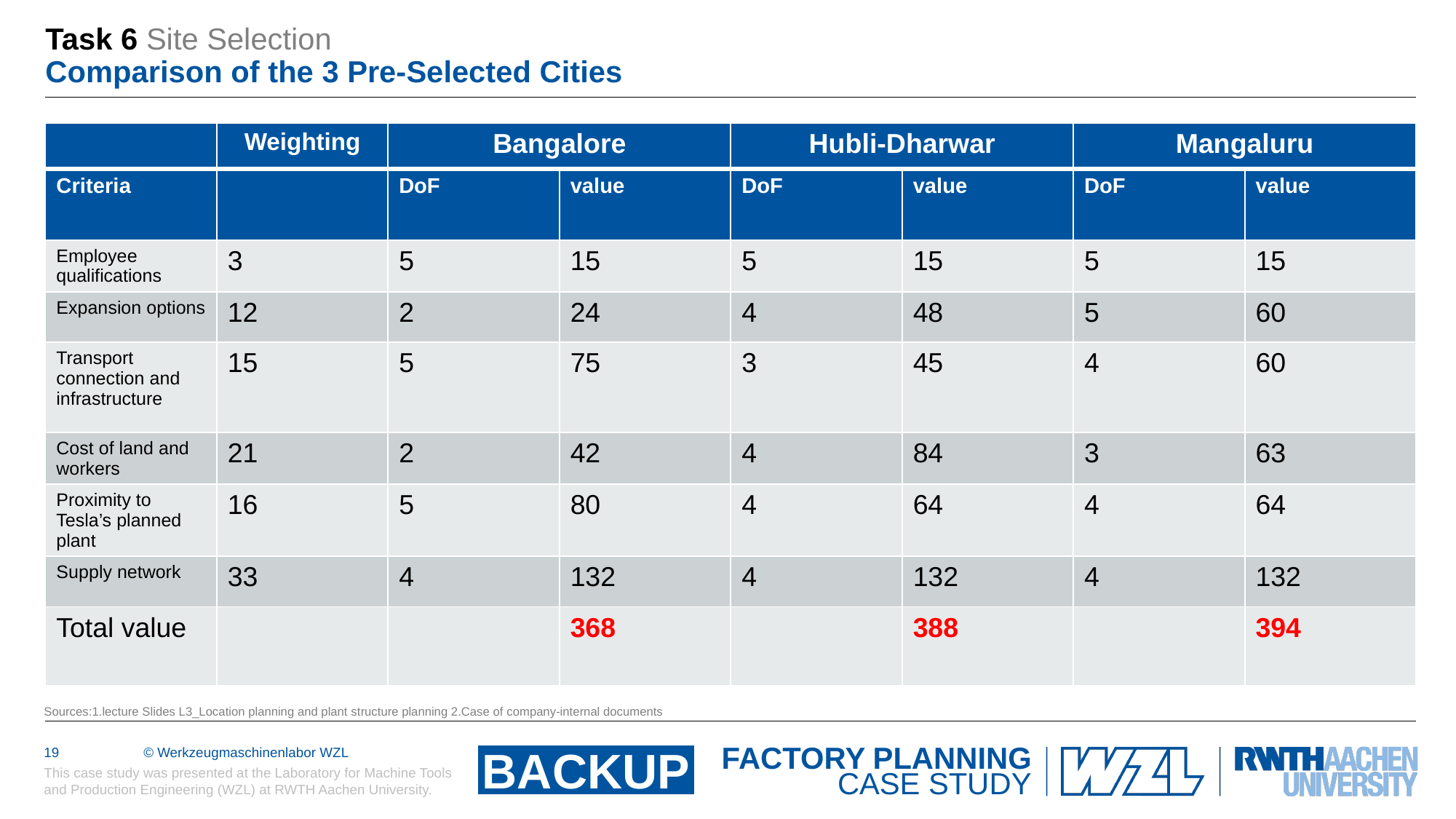

# Task 6 Site Selection Comparison of the 3 Pre-Selected Cities
|  | Weighting | Bangalore |  | Hubli-Dharwar |  | Mangaluru |  |
| --- | --- | --- | --- | --- | --- | --- | --- |
| Criteria |  | DoF | value | DoF | value | DoF | value |
| Employee qualifications | 3 | 5 | 15 | 5 | 15 | 5 | 15 |
| Expansion options | 12 | 2 | 24 | 4 | 48 | 5 | 60 |
| Transport connection and infrastructure | 15 | 5 | 75 | 3 | 45 | 4 | 60 |
| Cost of land and workers | 21 | 2 | 42 | 4 | 84 | 3 | 63 |
| Proximity to Tesla’s planned plant | 16 | 5 | 80 | 4 | 64 | 4 | 64 |
| Supply network | 33 | 4 | 132 | 4 | 132 | 4 | 132 |
| Total value |  |  | 368 |  | 388 |  | 394 |
Sources:1.lecture Slides L3_Location planning and plant structure planning 2.Case of company-internal documents

Sources:1.lecture Slides L3_Location planning and plant structure planning 2.Case of company-internal documents

BACKUP